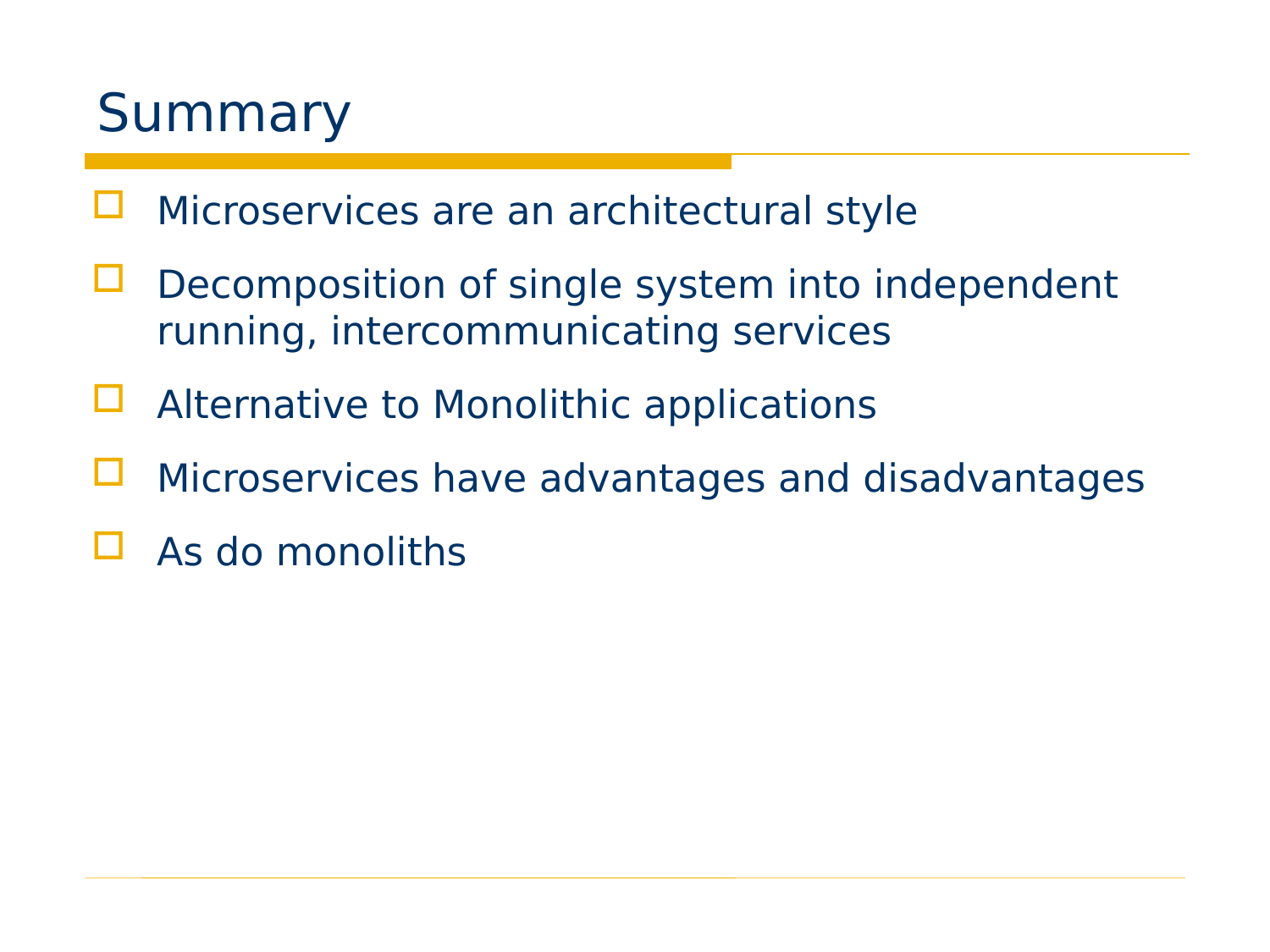

# Summary
Microservices are an architectural style
Decomposition of single system into independent running, intercommunicating services
Alternative to Monolithic applications
Microservices have advantages and disadvantages
As do monoliths